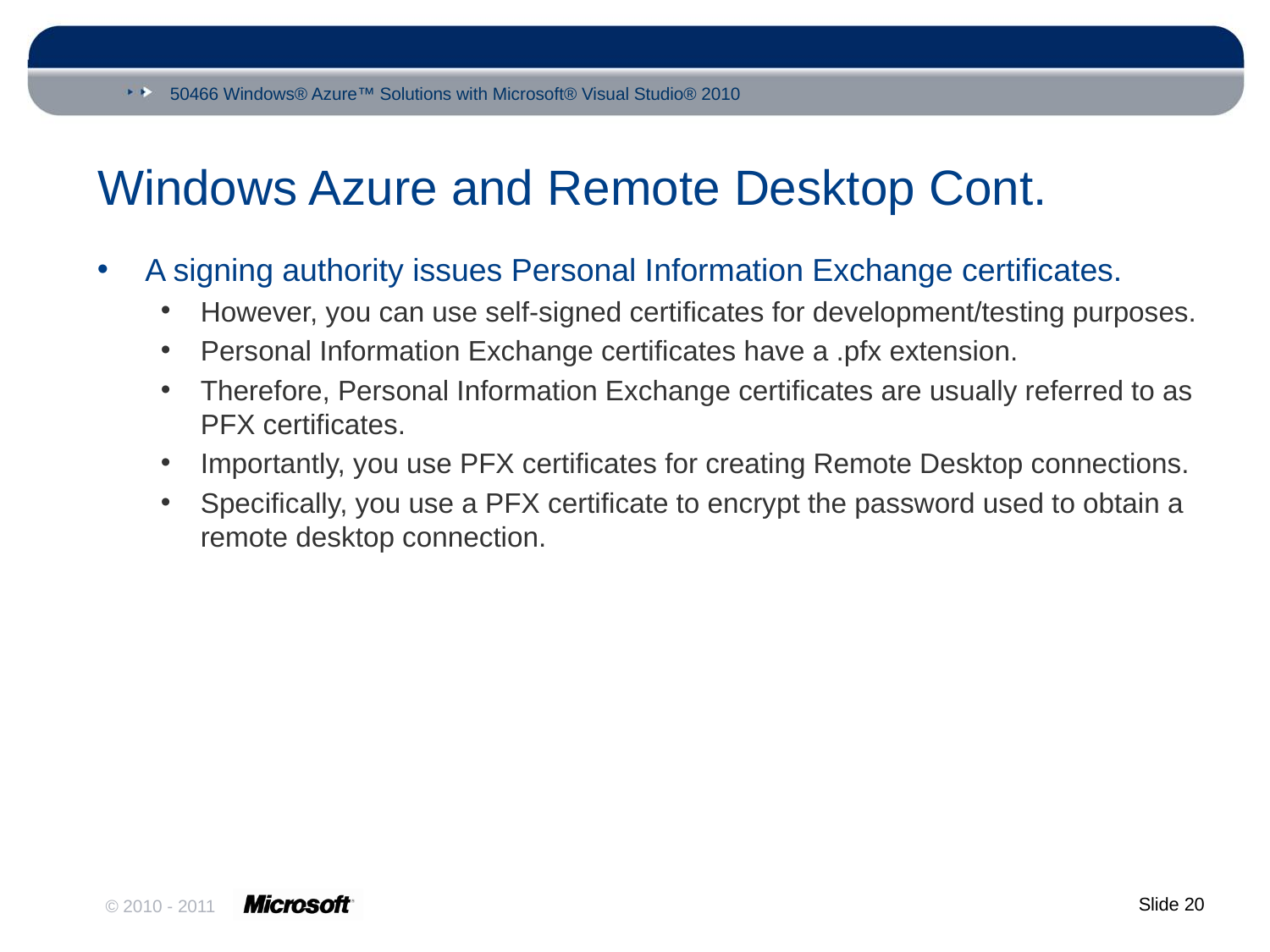

# Windows Azure and Remote Desktop Cont.
A signing authority issues Personal Information Exchange certificates.
However, you can use self-signed certificates for development/testing purposes.
Personal Information Exchange certificates have a .pfx extension.
Therefore, Personal Information Exchange certificates are usually referred to as PFX certificates.
Importantly, you use PFX certificates for creating Remote Desktop connections.
Specifically, you use a PFX certificate to encrypt the password used to obtain a remote desktop connection.